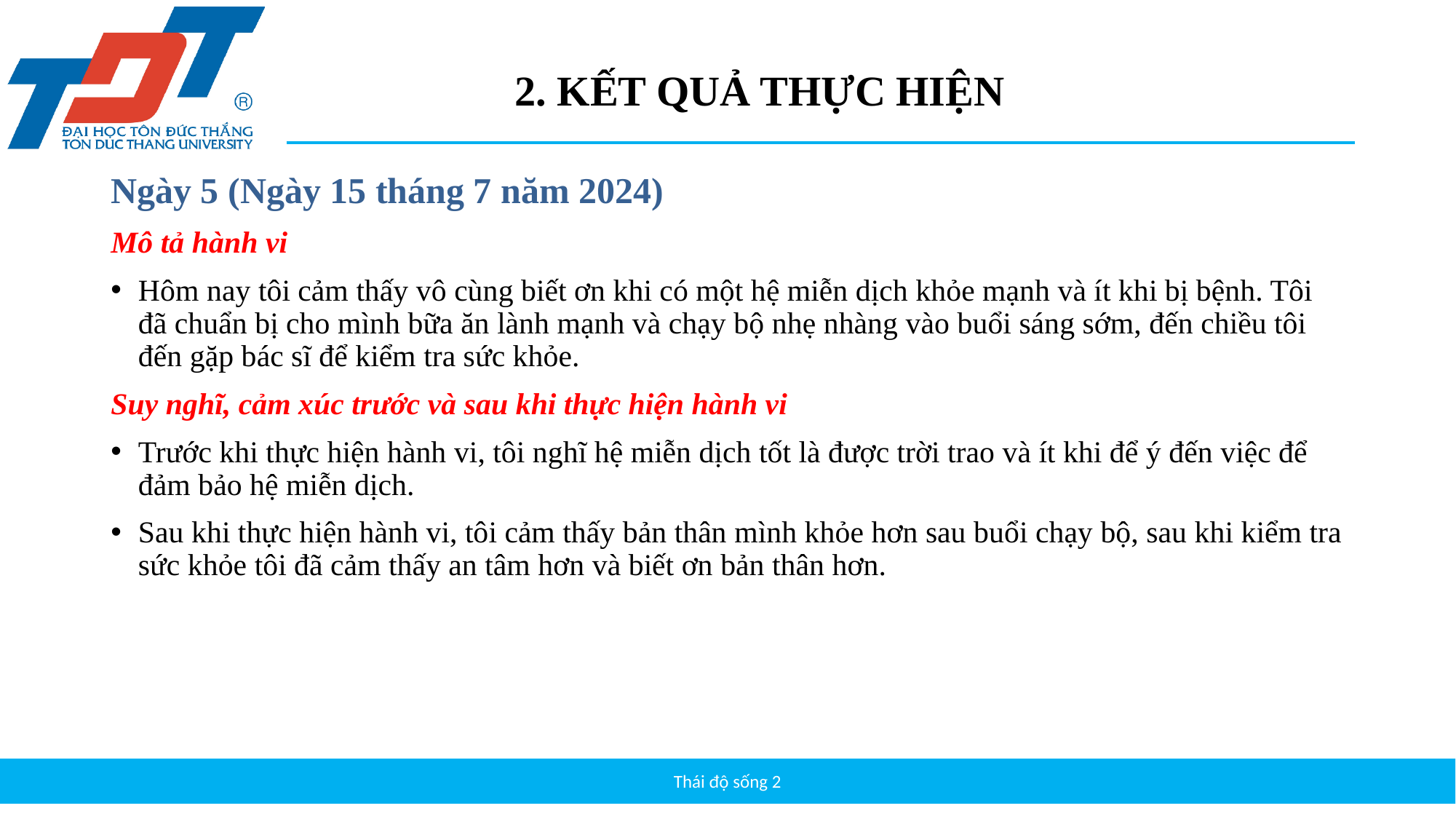

# 2. KẾT QUẢ THỰC HIỆN
Ngày 5 (Ngày 15 tháng 7 năm 2024)
Mô tả hành vi
Hôm nay tôi cảm thấy vô cùng biết ơn khi có một hệ miễn dịch khỏe mạnh và ít khi bị bệnh. Tôi đã chuẩn bị cho mình bữa ăn lành mạnh và chạy bộ nhẹ nhàng vào buổi sáng sớm, đến chiều tôi đến gặp bác sĩ để kiểm tra sức khỏe.
Suy nghĩ, cảm xúc trước và sau khi thực hiện hành vi
Trước khi thực hiện hành vi, tôi nghĩ hệ miễn dịch tốt là được trời trao và ít khi để ý đến việc để đảm bảo hệ miễn dịch.
Sau khi thực hiện hành vi, tôi cảm thấy bản thân mình khỏe hơn sau buổi chạy bộ, sau khi kiểm tra sức khỏe tôi đã cảm thấy an tâm hơn và biết ơn bản thân hơn.
Thái độ sống 2